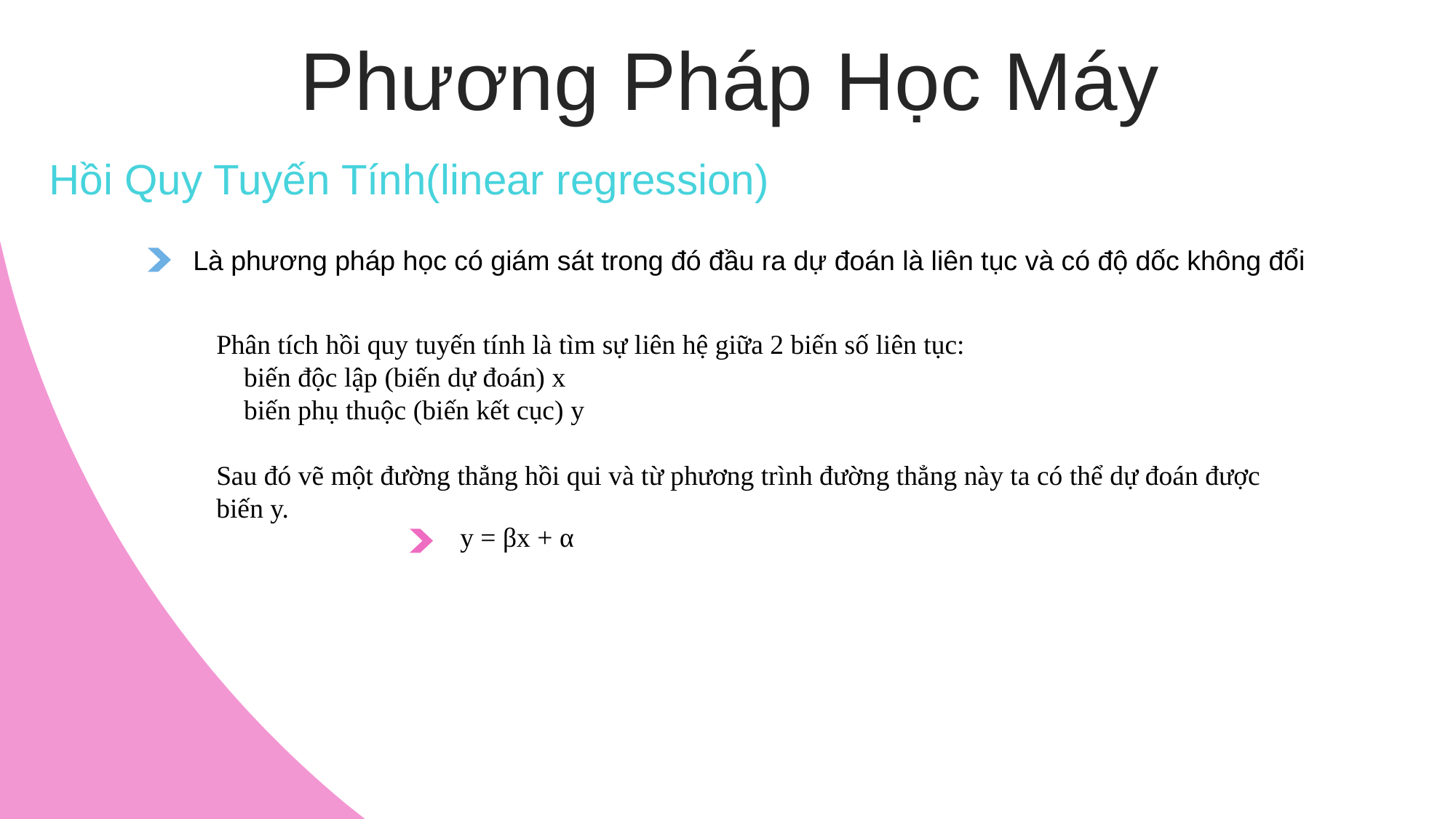

Phương Pháp Học Máy
Hồi Quy Tuyến Tính(linear regression)
Là phương pháp học có giám sát trong đó đầu ra dự đoán là liên tục và có độ dốc không đổi

Phân tích hồi quy tuyến tính là tìm sự liên hệ giữa 2 biến số liên tục:
    biến độc lập (biến dự đoán) x
    biến phụ thuộc (biến kết cục) y

Sau đó vẽ một đường thẳng hồi qui và từ phương trình đường thẳng này ta có thể dự đoán được biến y.

y = βx + α